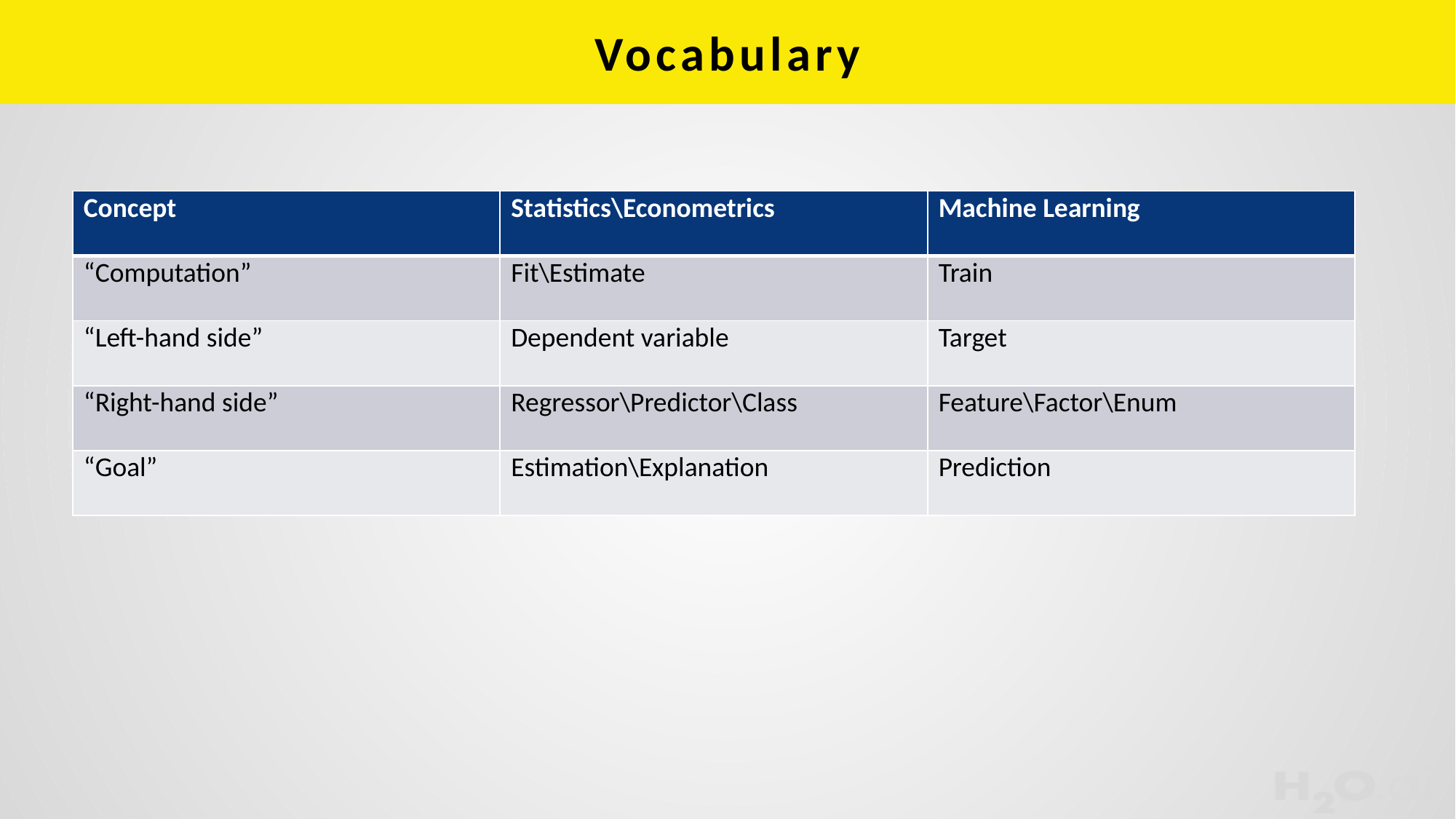

# Vocabulary
| Concept | Statistics\Econometrics | Machine Learning |
| --- | --- | --- |
| “Computation” | Fit\Estimate | Train |
| “Left-hand side” | Dependent variable | Target |
| “Right-hand side” | Regressor\Predictor\Class | Feature\Factor\Enum |
| “Goal” | Estimation\Explanation | Prediction |